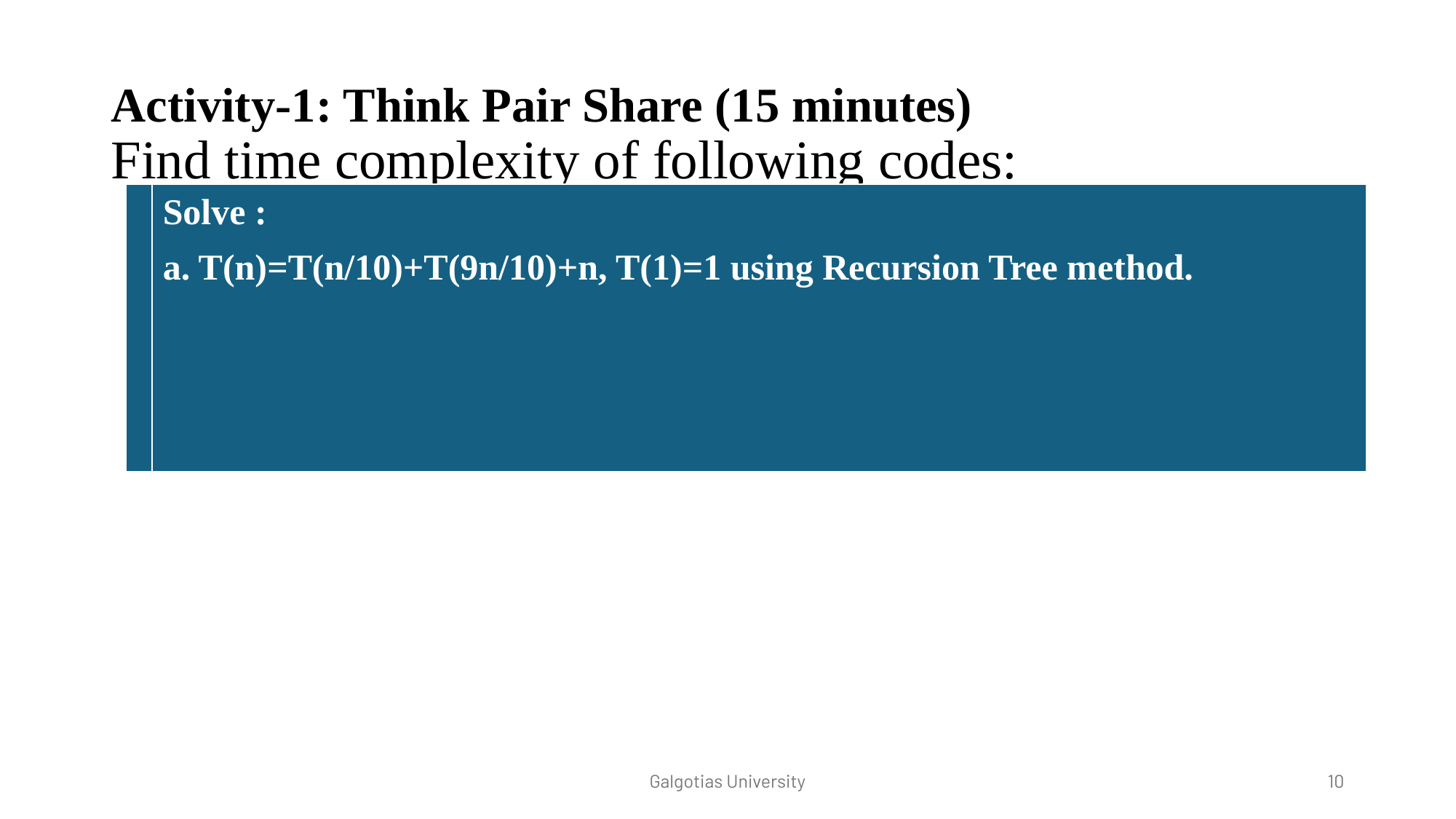

# Activity-1: Think Pair Share (15 minutes)
Find time complexity of following codes:

|  | Solve : a. T(n)=T(n/10)+T(9n/10)+n, T(1)=1 using Recursion Tree method. |
| --- | --- |
Galgotias University
10